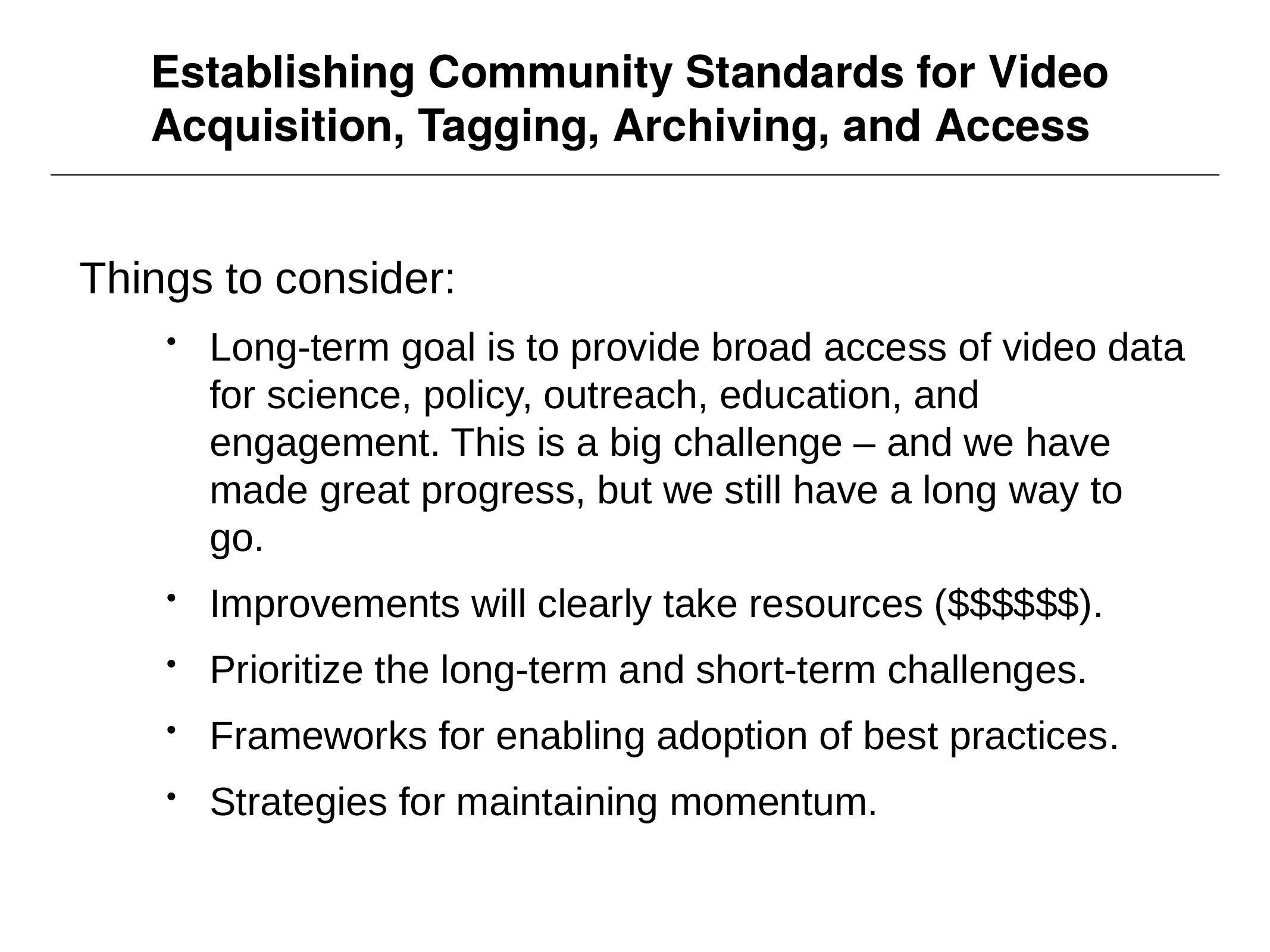

Establishing Community Standards for Video Acquisition, Tagging, Archiving, and Access

Things to consider:
Long-term goal is to provide broad access of video data for science, policy, outreach, education, and engagement. This is a big challenge – and we have made great progress, but we still have a long way to go.
Improvements will clearly take resources ($$$$$$).
Prioritize the long-term and short-term challenges.
Frameworks for enabling adoption of best practices.
Strategies for maintaining momentum.